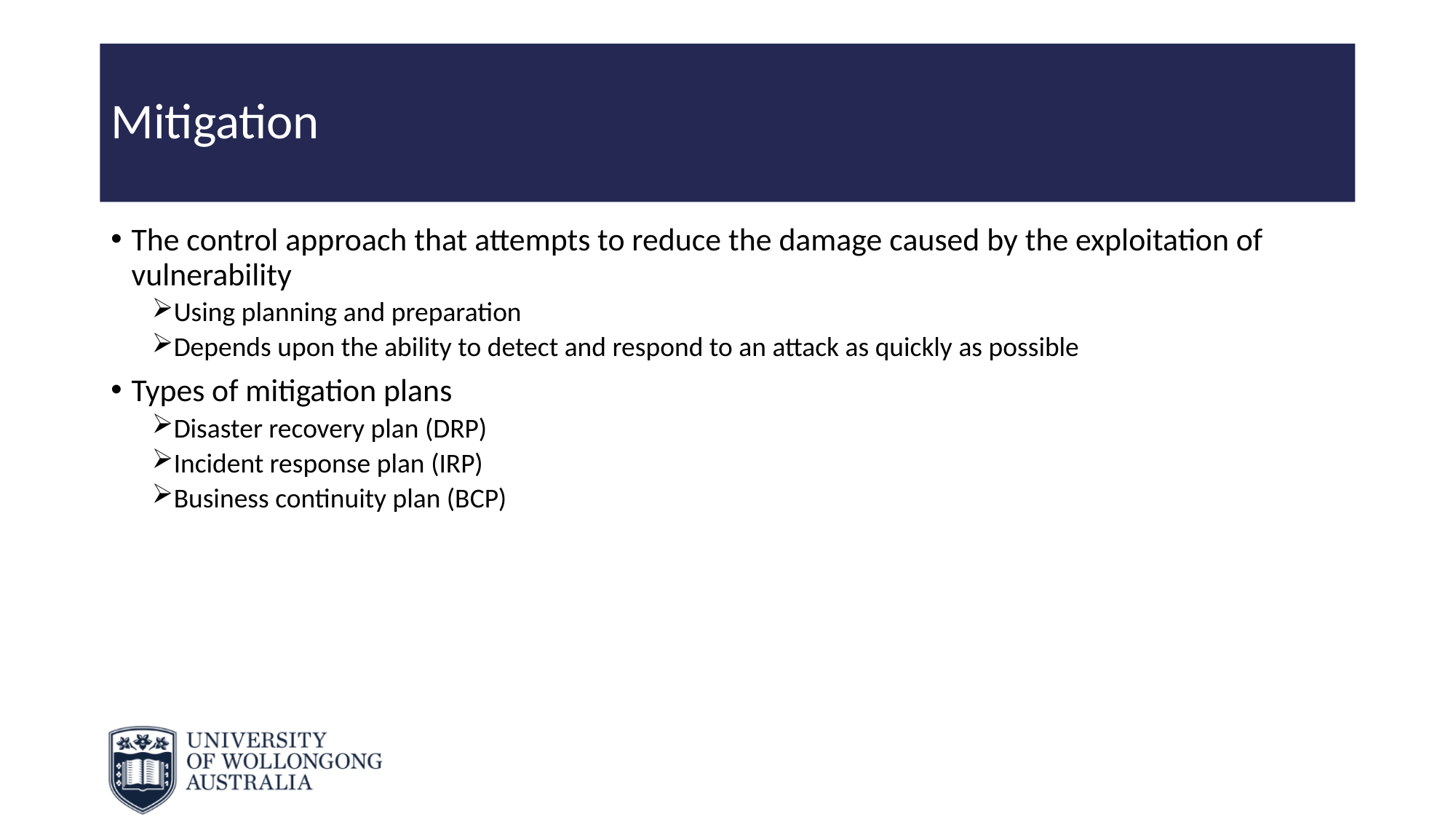

# Mitigation
The control approach that attempts to reduce the damage caused by the exploitation of vulnerability
Using planning and preparation
Depends upon the ability to detect and respond to an attack as quickly as possible
Types of mitigation plans
Disaster recovery plan (DRP)
Incident response plan (IRP)
Business continuity plan (BCP)